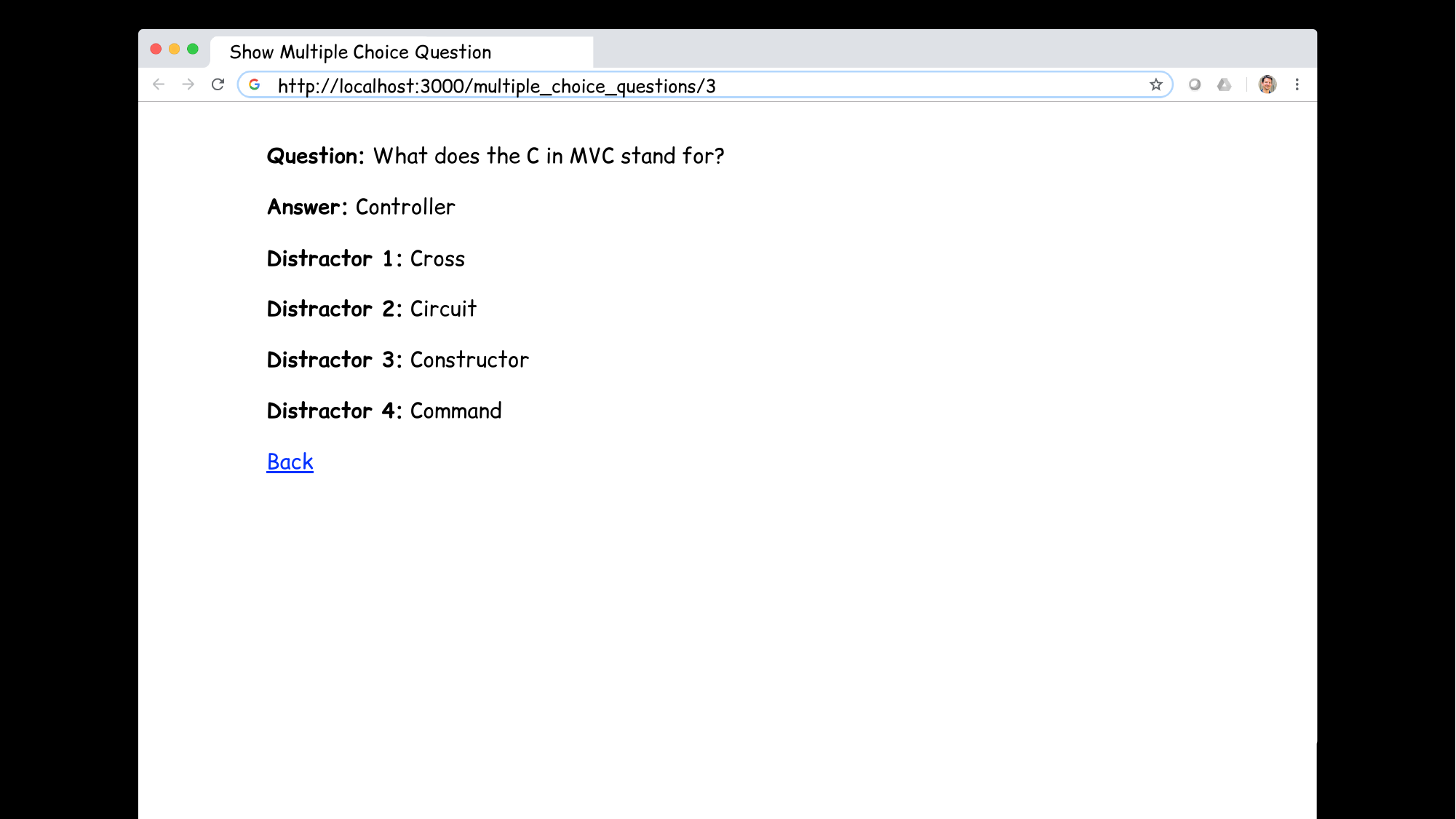

Show Multiple Choice Question
http://localhost:3000/multiple_choice_questions/3
Question: What does the C in MVC stand for?

Answer: Controller

Distractor 1: Cross

Distractor 2: Circuit

Distractor 3: Constructor

Distractor 4: Command

Back